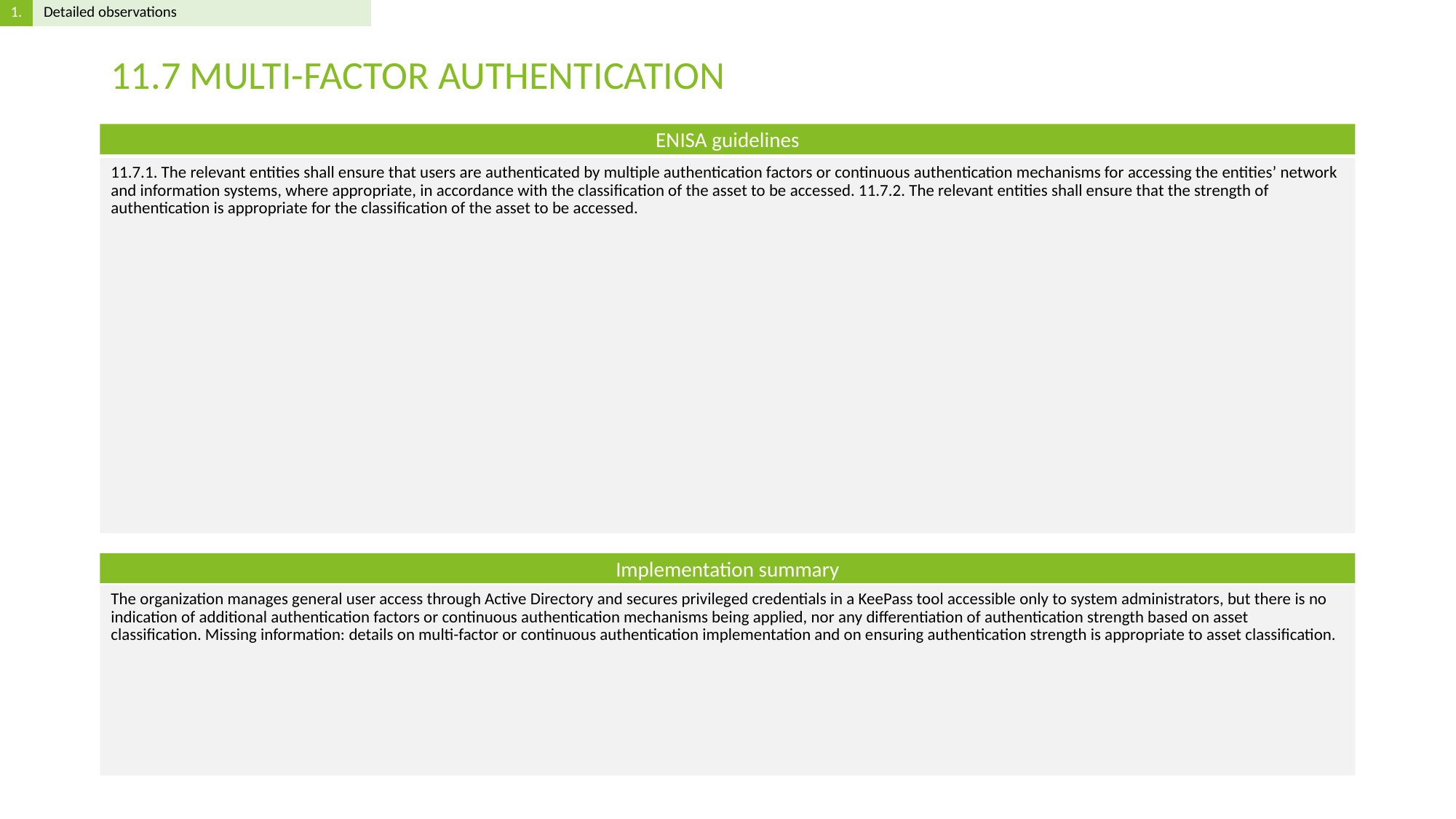

# 11.7 MULTI-FACTOR AUTHENTICATION
11.7.1. The relevant entities shall ensure that users are authenticated by multiple authentication factors or continuous authentication mechanisms for accessing the entities’ network and information systems, where appropriate, in accordance with the classification of the asset to be accessed. 11.7.2. The relevant entities shall ensure that the strength of authentication is appropriate for the classification of the asset to be accessed.
The organization manages general user access through Active Directory and secures privileged credentials in a KeePass tool accessible only to system administrators, but there is no indication of additional authentication factors or continuous authentication mechanisms being applied, nor any differentiation of authentication strength based on asset classification. Missing information: details on multi-factor or continuous authentication implementation and on ensuring authentication strength is appropriate to asset classification.